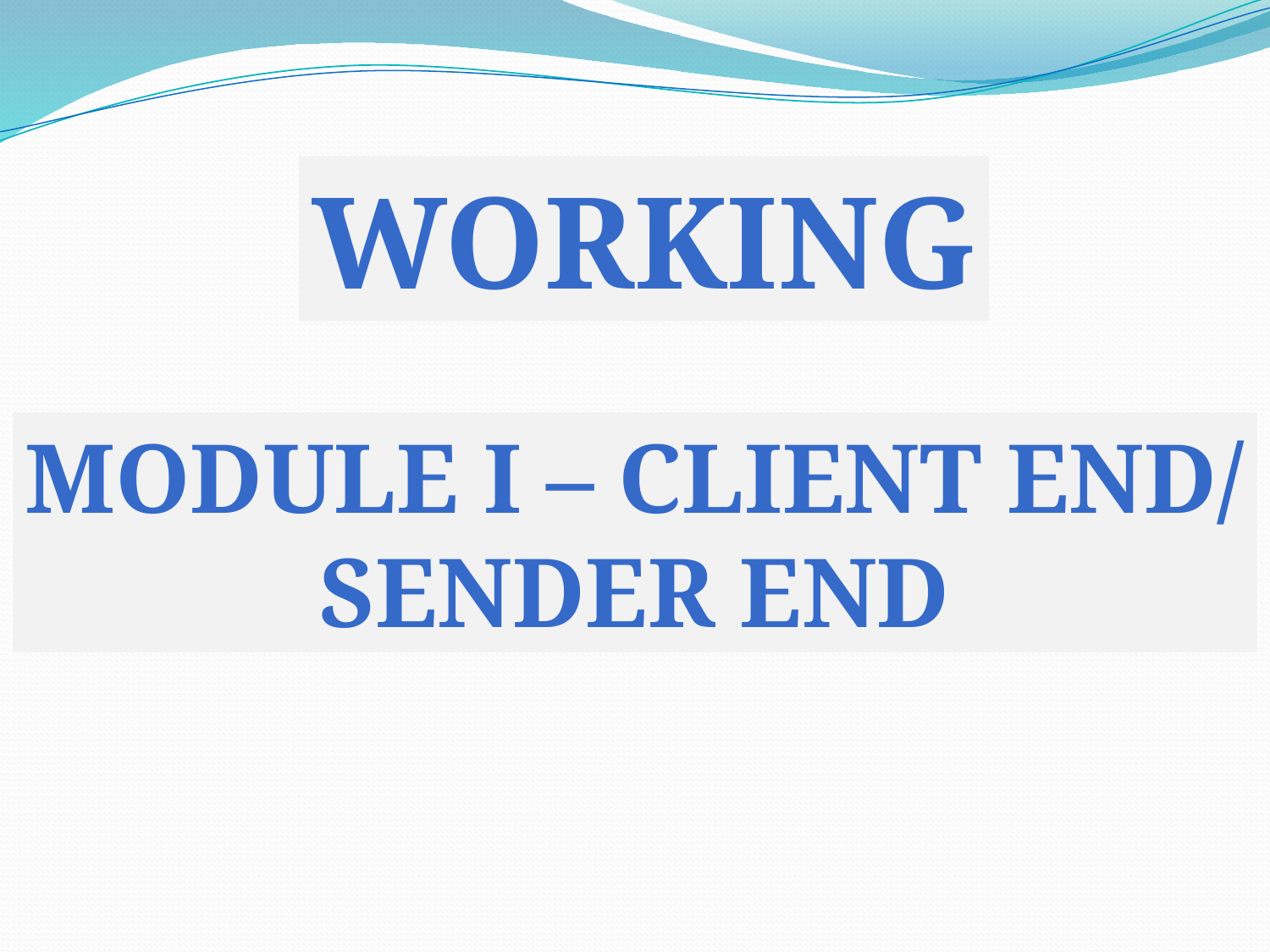

WORKING
MODULE I – CLIENT END/
SENDER END